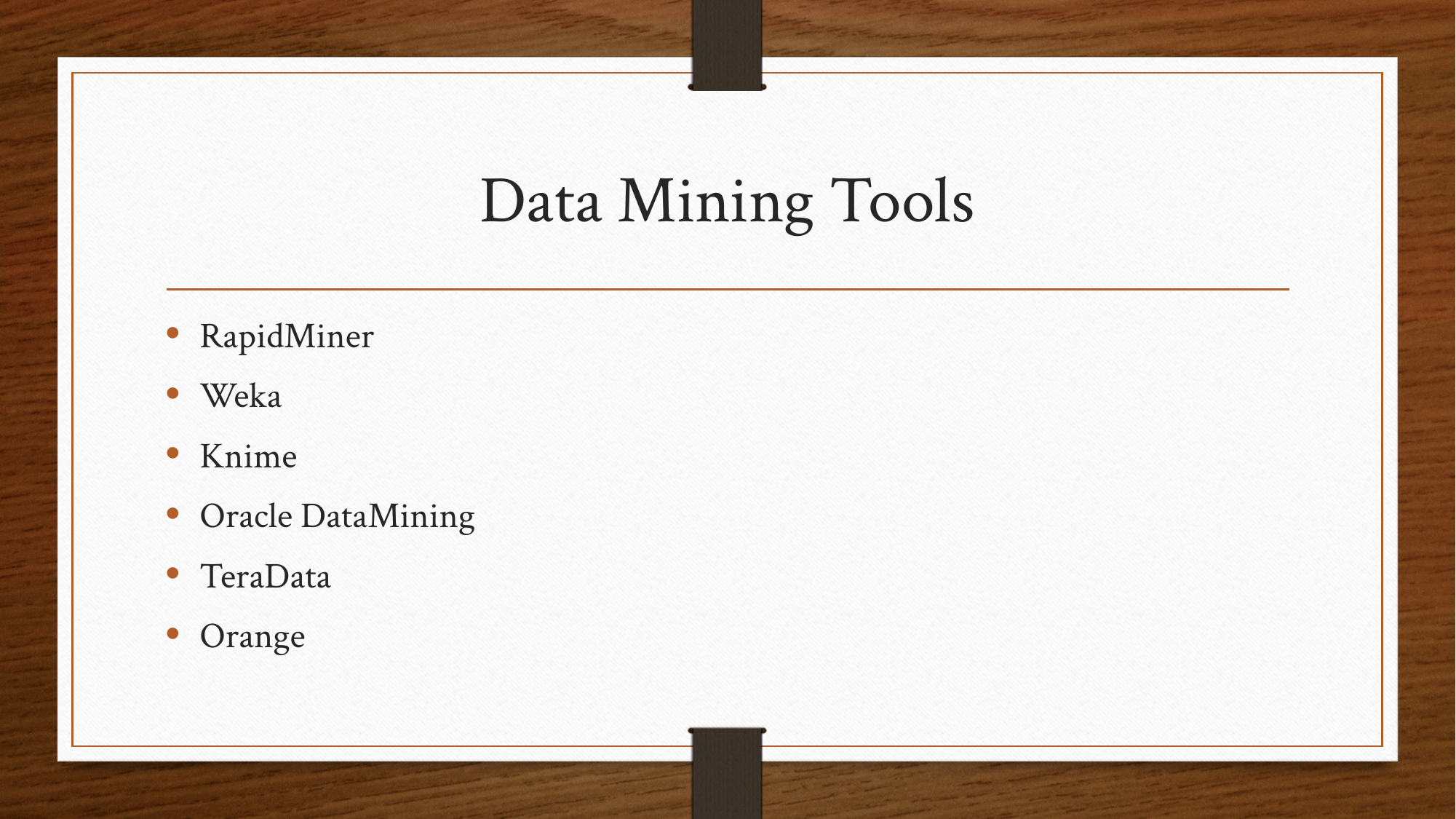

# Data Mining Tools
RapidMiner
Weka
Knime
Oracle DataMining
TeraData
Orange